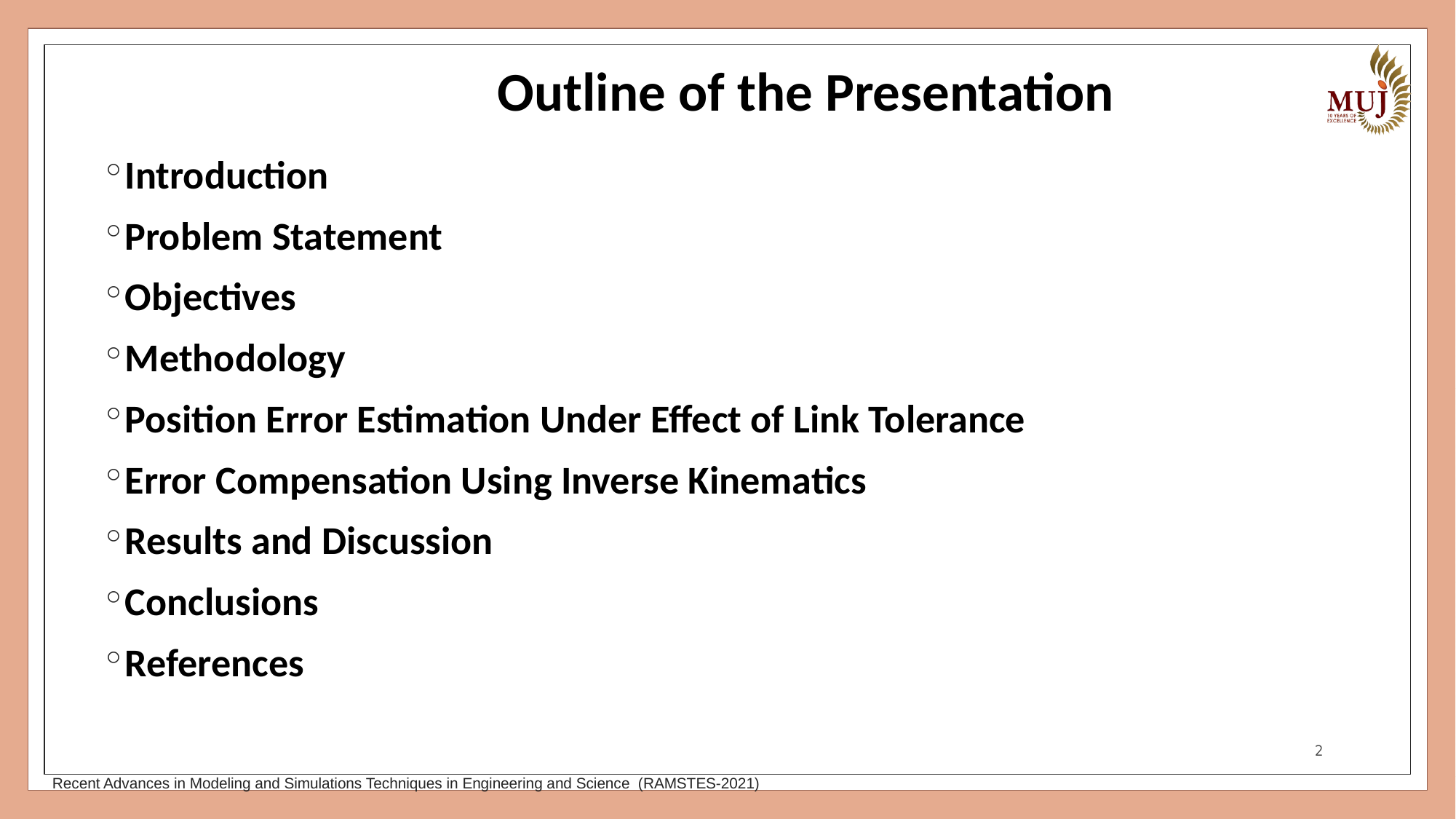

Outline of the Presentation
Introduction
Problem Statement
Objectives
Methodology
Position Error Estimation Under Effect of Link Tolerance
Error Compensation Using Inverse Kinematics
Results and Discussion
Conclusions
References
2
Recent Advances in Modeling and Simulations Techniques in Engineering and Science  (RAMSTES-2021)